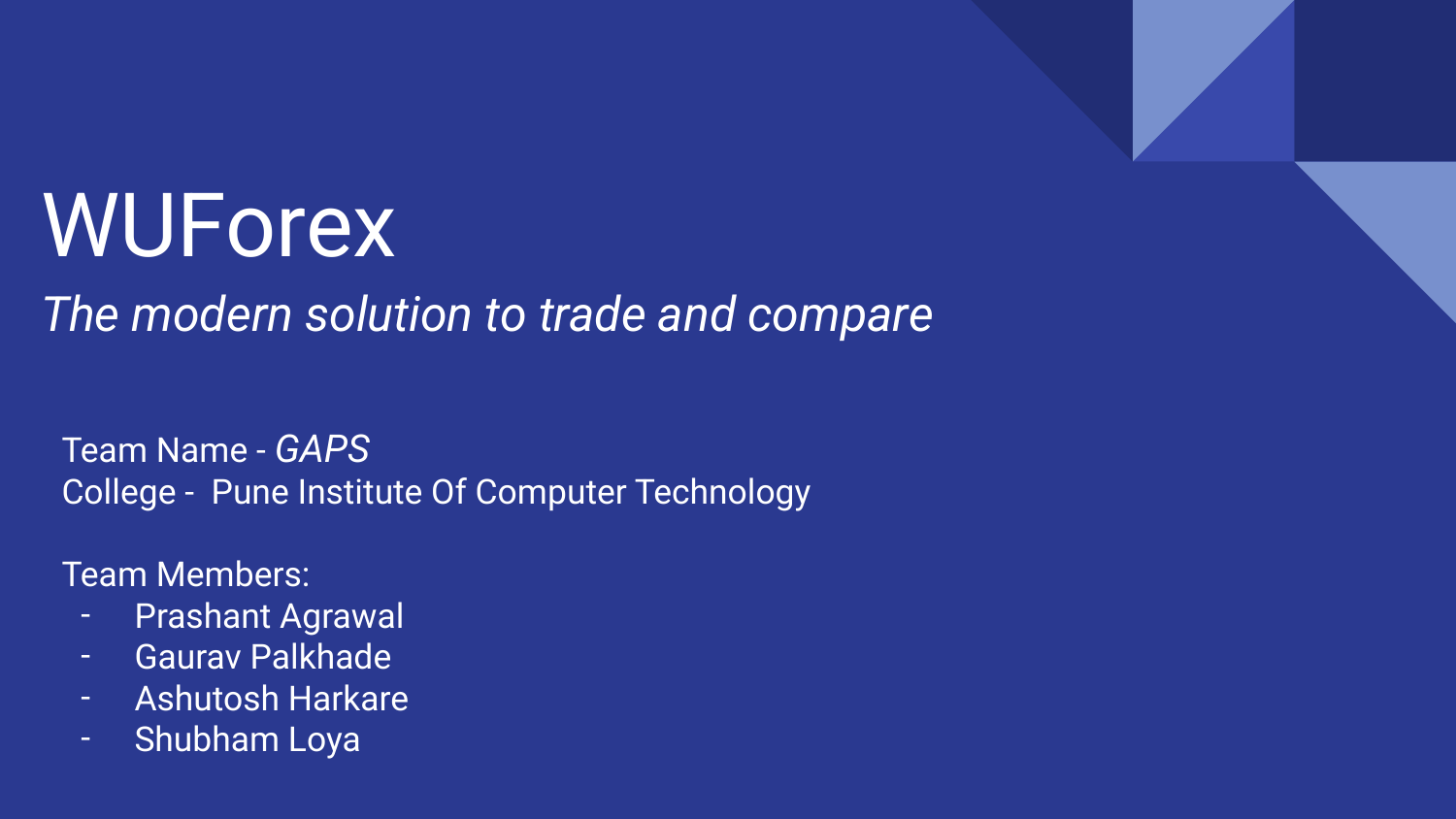

# WUForex
The modern solution to trade and compare
Team Name - GAPS
College -  Pune Institute Of Computer Technology

Team Members:
Prashant Agrawal
Gaurav Palkhade
Ashutosh Harkare
Shubham Loya